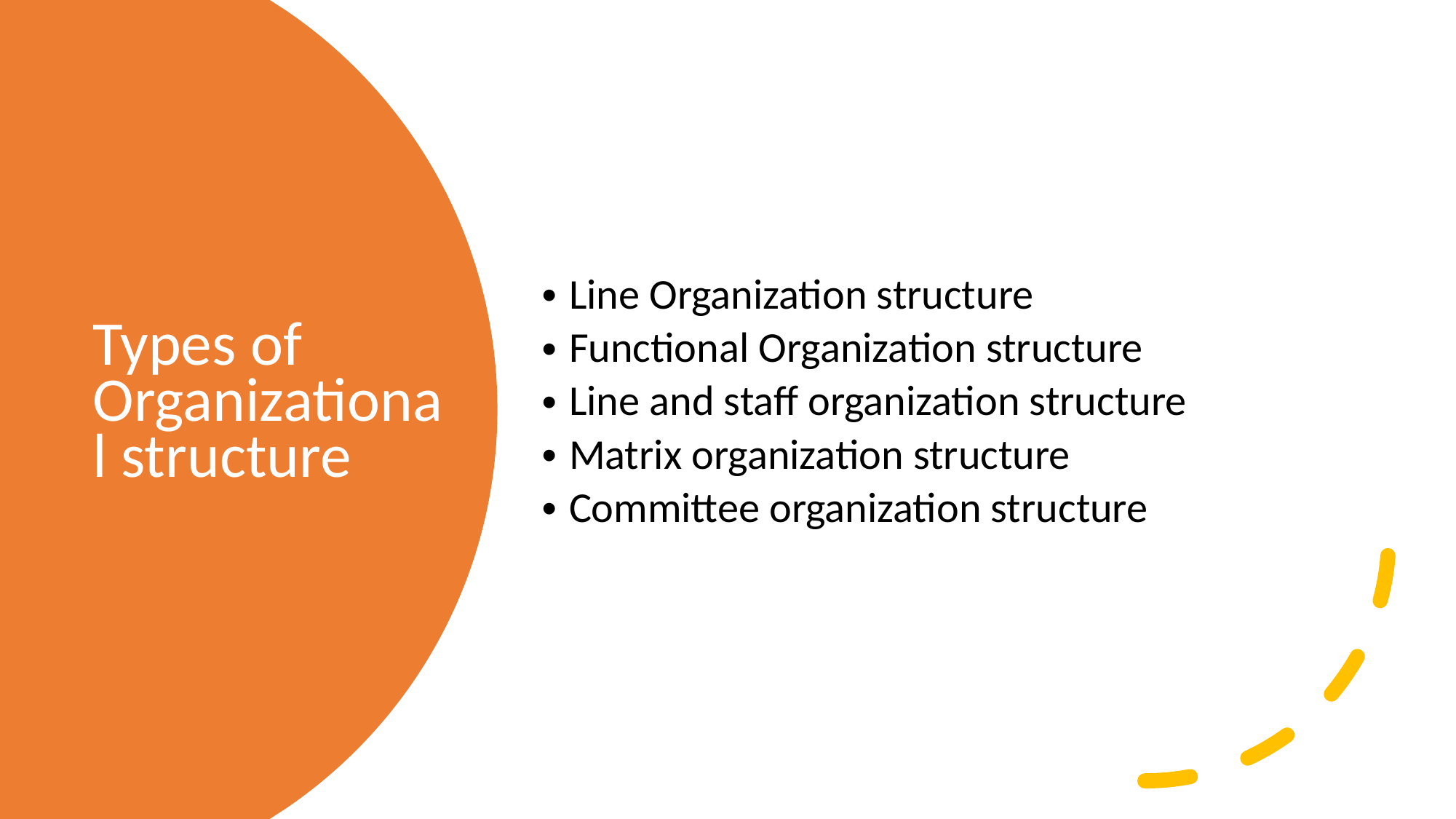

Line Organization structure
Functional Organization structure
Line and staff organization structure
Matrix organization structure
Committee organization structure
# Types of Organizational structure